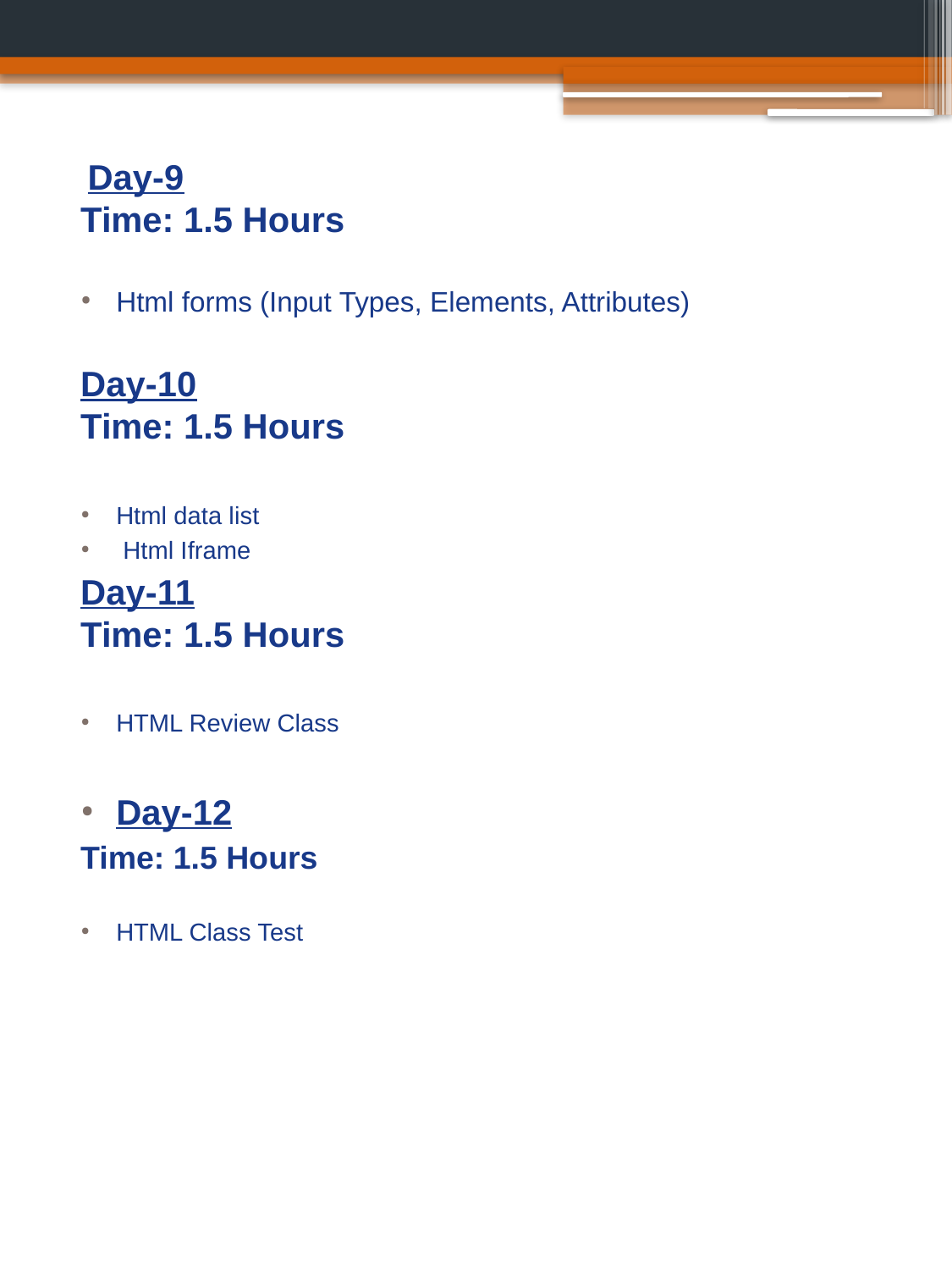

Day-9
Time: 1.5 Hours

Html forms (Input Types, Elements, Attributes)

Day-10
Time: 1.5 Hours

Html data list
 Html Iframe
Day-11
Time: 1.5 Hours

HTML Review Class

Day-12
Time: 1.5 Hours

HTML Class Test